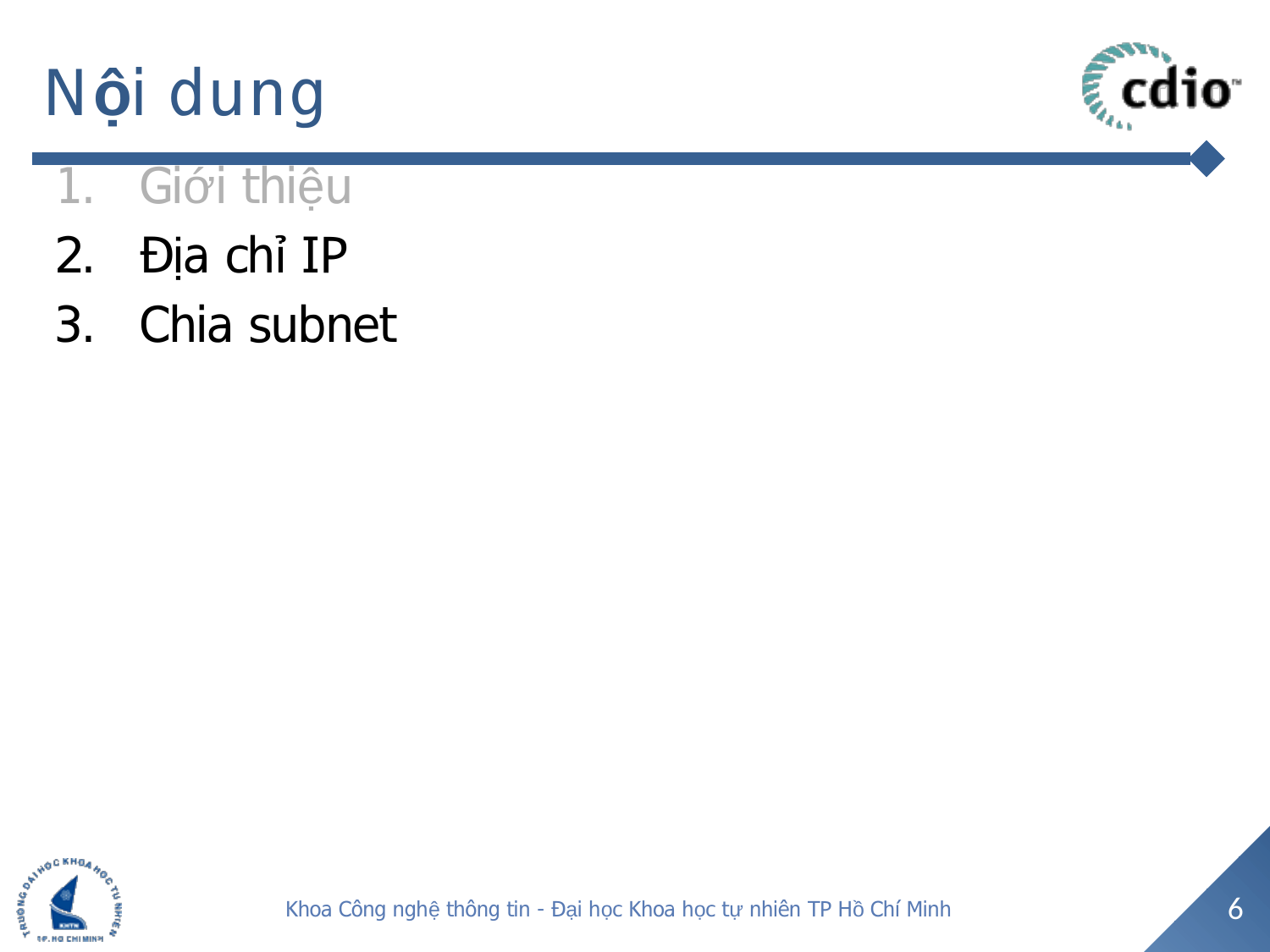

# Nội dung
Giới thiệu
Địa chỉ IP
Chia subnet
6
Khoa Công nghệ thông tin - Đại học Khoa học tự nhiên TP Hồ Chí Minh